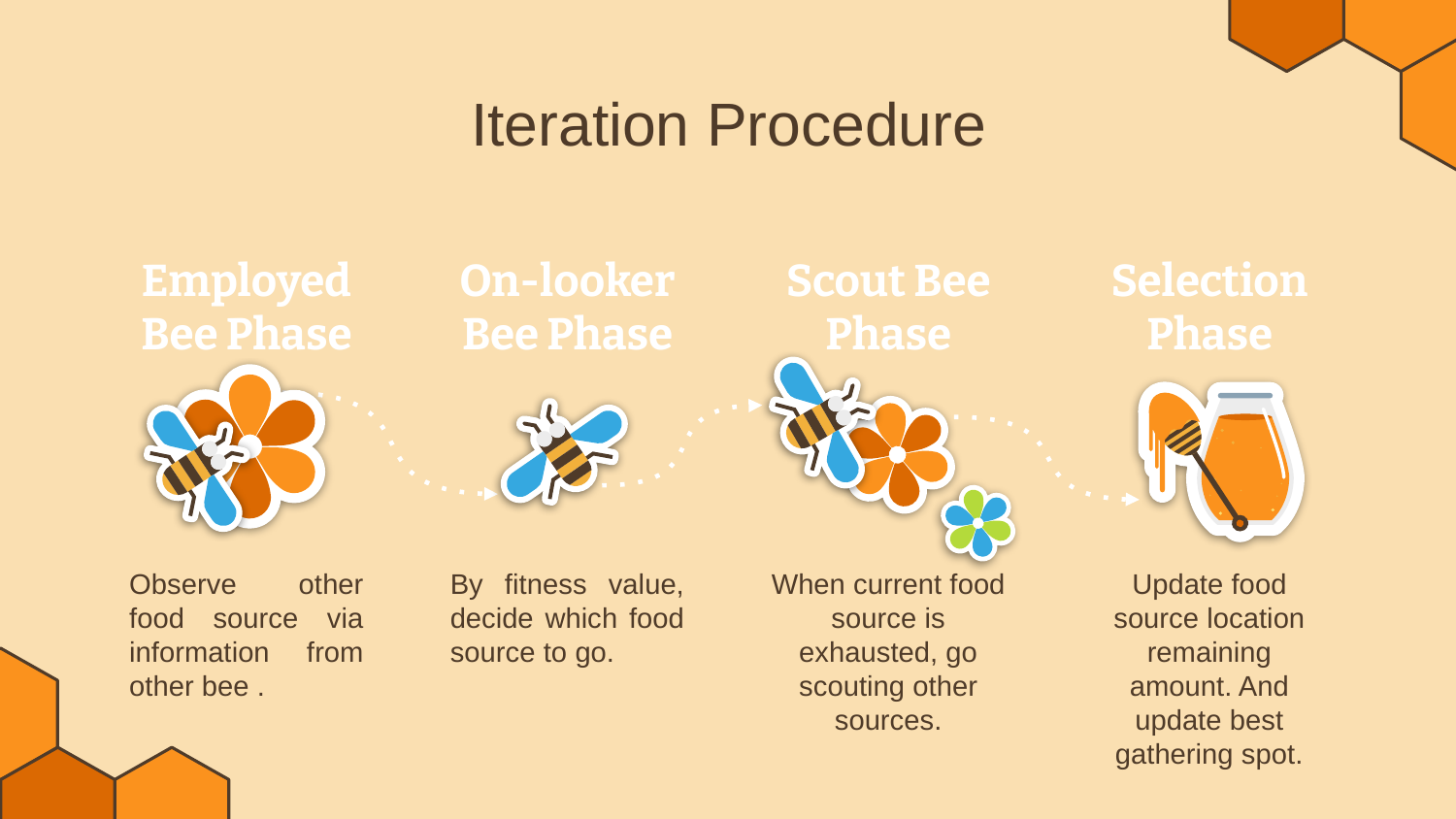

# Iteration Procedure
Employed Bee Phase
On-looker Bee Phase
Scout Bee Phase
Selection
Phase

Observe other food source via information from other bee .
By fitness value, decide which food source to go.
When current food source is exhausted, go scouting other sources.
Update food source location remaining amount. And update best gathering spot.